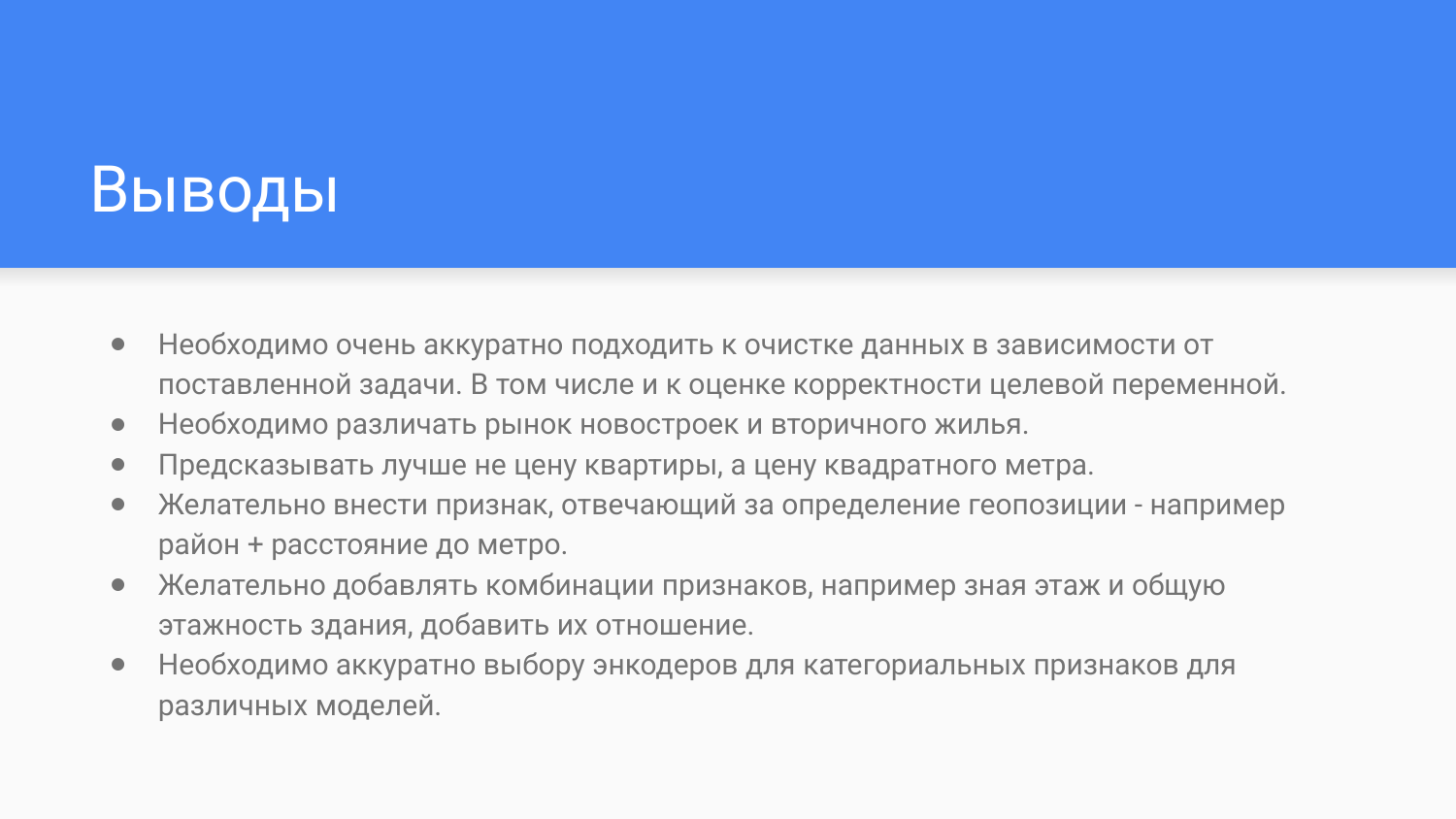

# Выводы
Необходимо очень аккуратно подходить к очистке данных в зависимости от поставленной задачи. В том числе и к оценке корректности целевой переменной.
Необходимо различать рынок новостроек и вторичного жилья.
Предсказывать лучше не цену квартиры, а цену квадратного метра.
Желательно внести признак, отвечающий за определение геопозиции - например район + расстояние до метро.
Желательно добавлять комбинации признаков, например зная этаж и общую этажность здания, добавить их отношение.
Необходимо аккуратно выбору энкодеров для категориальных признаков для различных моделей.